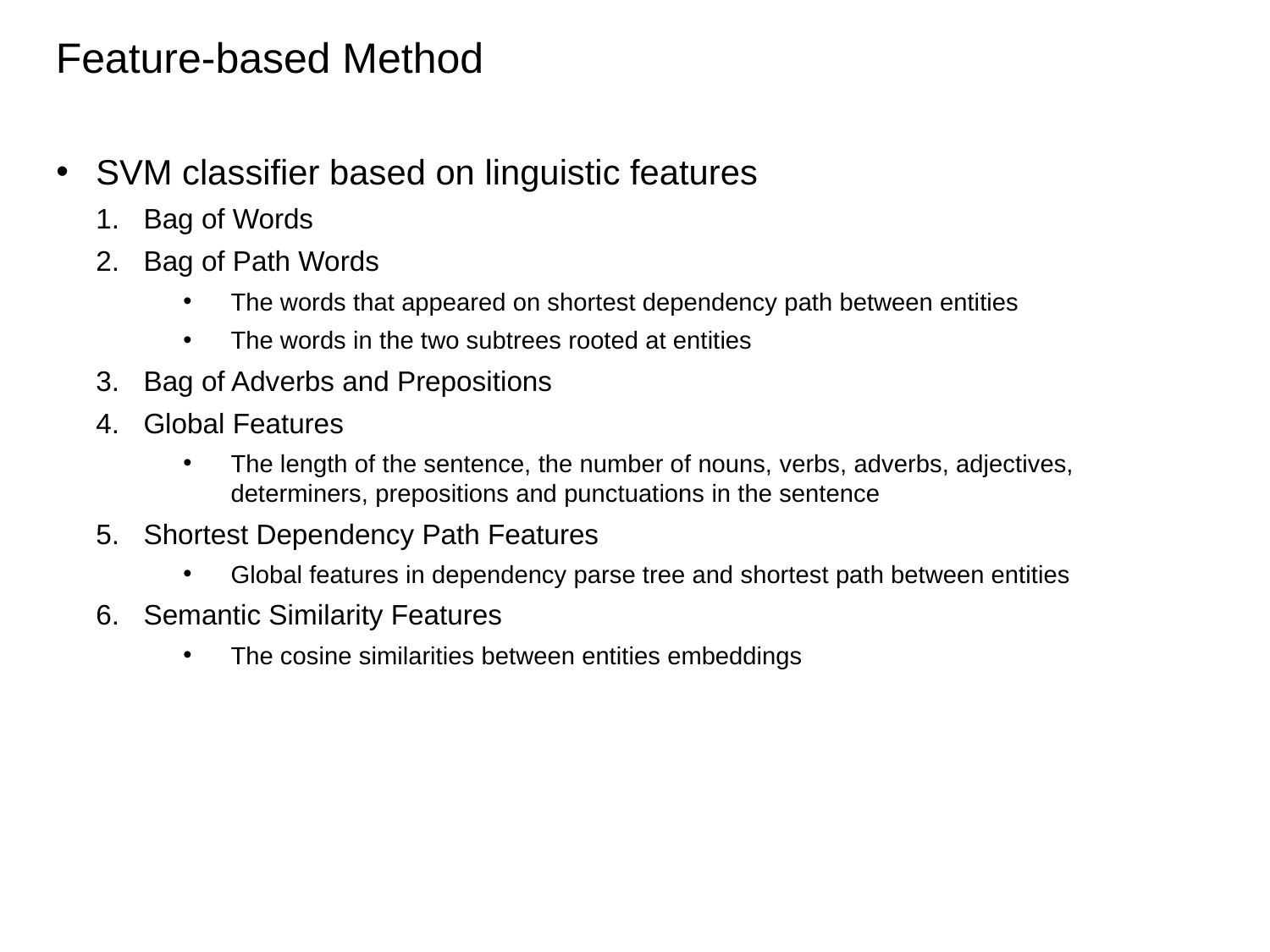

# Feature-based Method
SVM classifier based on linguistic features
Bag of Words
Bag of Path Words
The words that appeared on shortest dependency path between entities
The words in the two subtrees rooted at entities
Bag of Adverbs and Prepositions
Global Features
The length of the sentence, the number of nouns, verbs, adverbs, adjectives, determiners, prepositions and punctuations in the sentence
Shortest Dependency Path Features
Global features in dependency parse tree and shortest path between entities
Semantic Similarity Features
The cosine similarities between entities embeddings